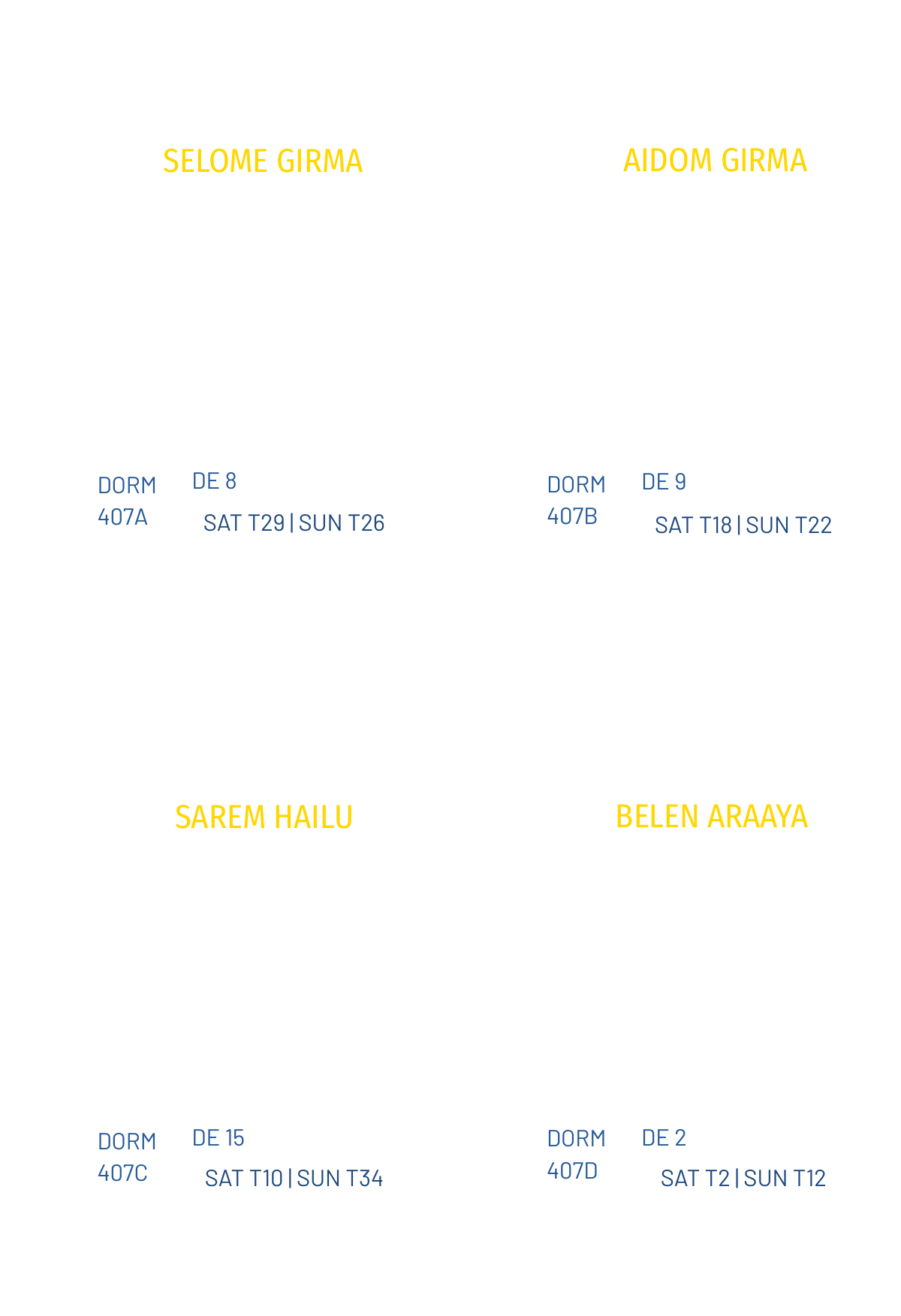

AIDOM GIRMA
SELOME GIRMA
SEATTLE CAMPUS MINISTRY
SEATTLE CAMPUS MINISTRY
PARTICIPANT
PARTICIPANT
DE 8
DE 9
DORM
DORM
407B
407A
SAT T29 | SUN T26
SAT T18 | SUN T22
BELEN ARAAYA
SAREM HAILU
VIRGINIA TECH CAMPUS MINISTRY
NEW
PARTICIPANT
PARTICIPANT
DE 15
DE 2
DORM
DORM
407D
407C
SAT T10 | SUN T34
SAT T2 | SUN T12